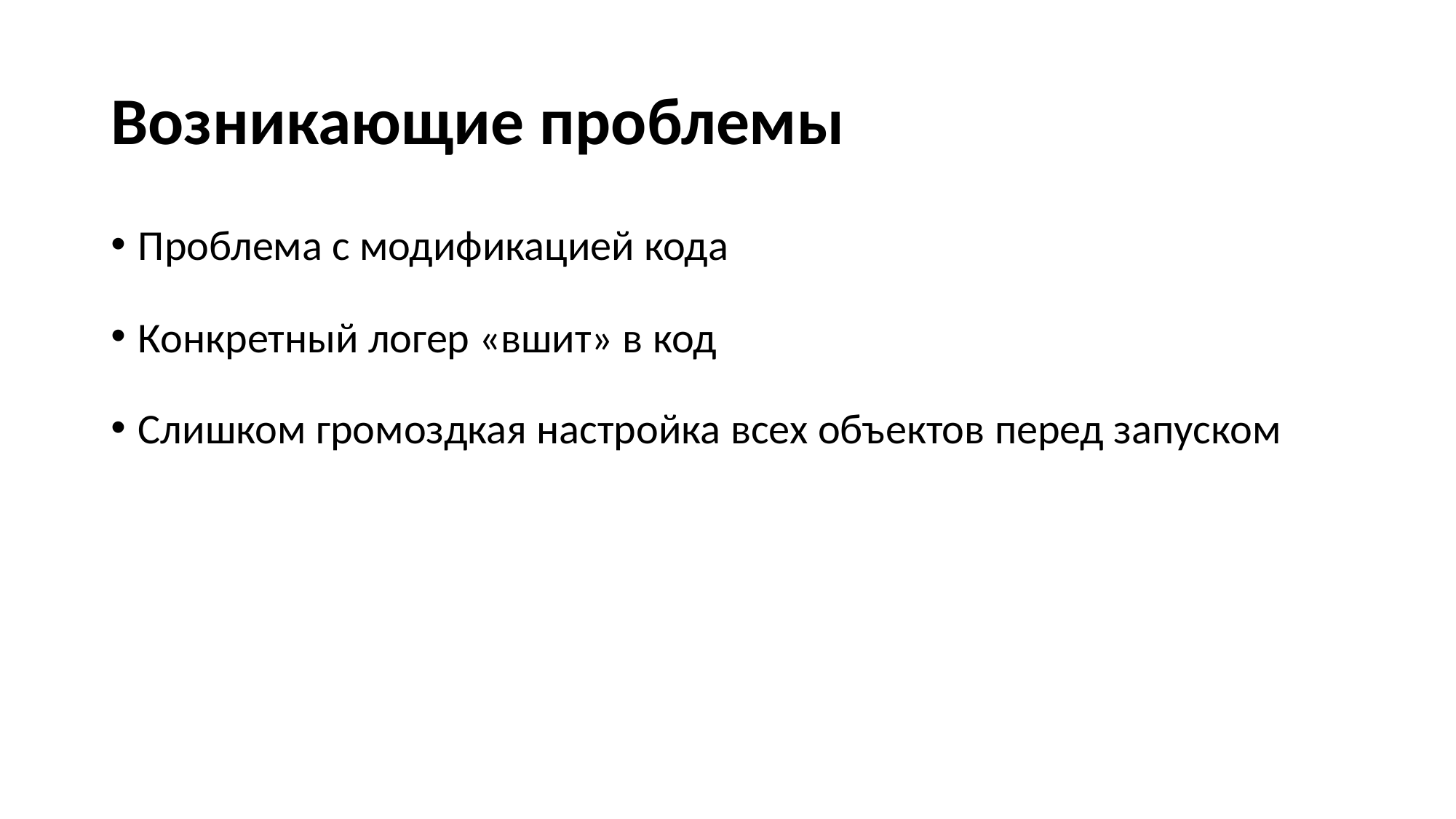

# Возникающие проблемы
Проблема с модификацией кода
Конкретный логер «вшит» в код
Слишком громоздкая настройка всех объектов перед запуском